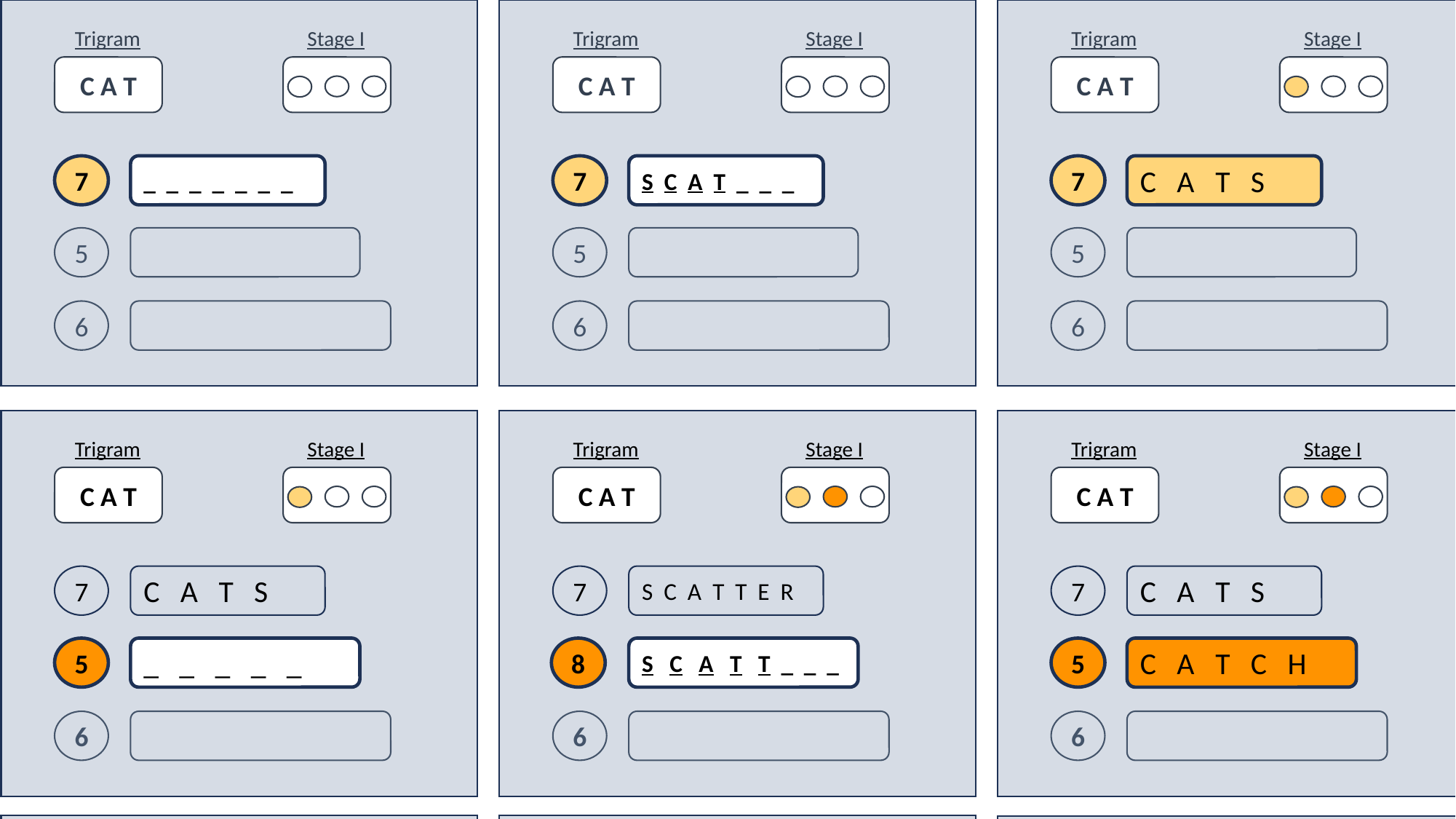

Stage I
Stage I
Stage I
Trigram
Trigram
Trigram
C A T

C A T

C A T

7
7
7
_  _  _  _  _  _  _
S  C  A  T  _  _  _
C   A   T   S

5
5
5
6

6

6

Stage I
Stage I
Stage I
Trigram
Trigram
Trigram
C A T

C A T

C A T

7
7
7
C   A   T   S
S  C  A  T  T  E  R
C   A   T   S
_   _   _   _   _
S   C   A   T   T  _  _  _
C   A   T   C   H
5
8
5
6

6

6

Stage I
Stage I
Trigram
Trigram
Stage I
Trigram
C A T

C A T

C A T

7
7
C   A   T   S
S  C  A  T  T  E  R  I N  G
7
C   A   T   S
C   A   T   C  H
S  C  A  T  T  E  R  S
5
8
C   A   T   C  H
5
6
_   _   _   _   _   _
9
S   C   A  _  _  _  _  _  _
6
C   A   T   C   H   Y

Stage I
Trigram
C A T

4
C   A   T   S
C   A   T   C  H
5
6
C   A   T   C   H   Y